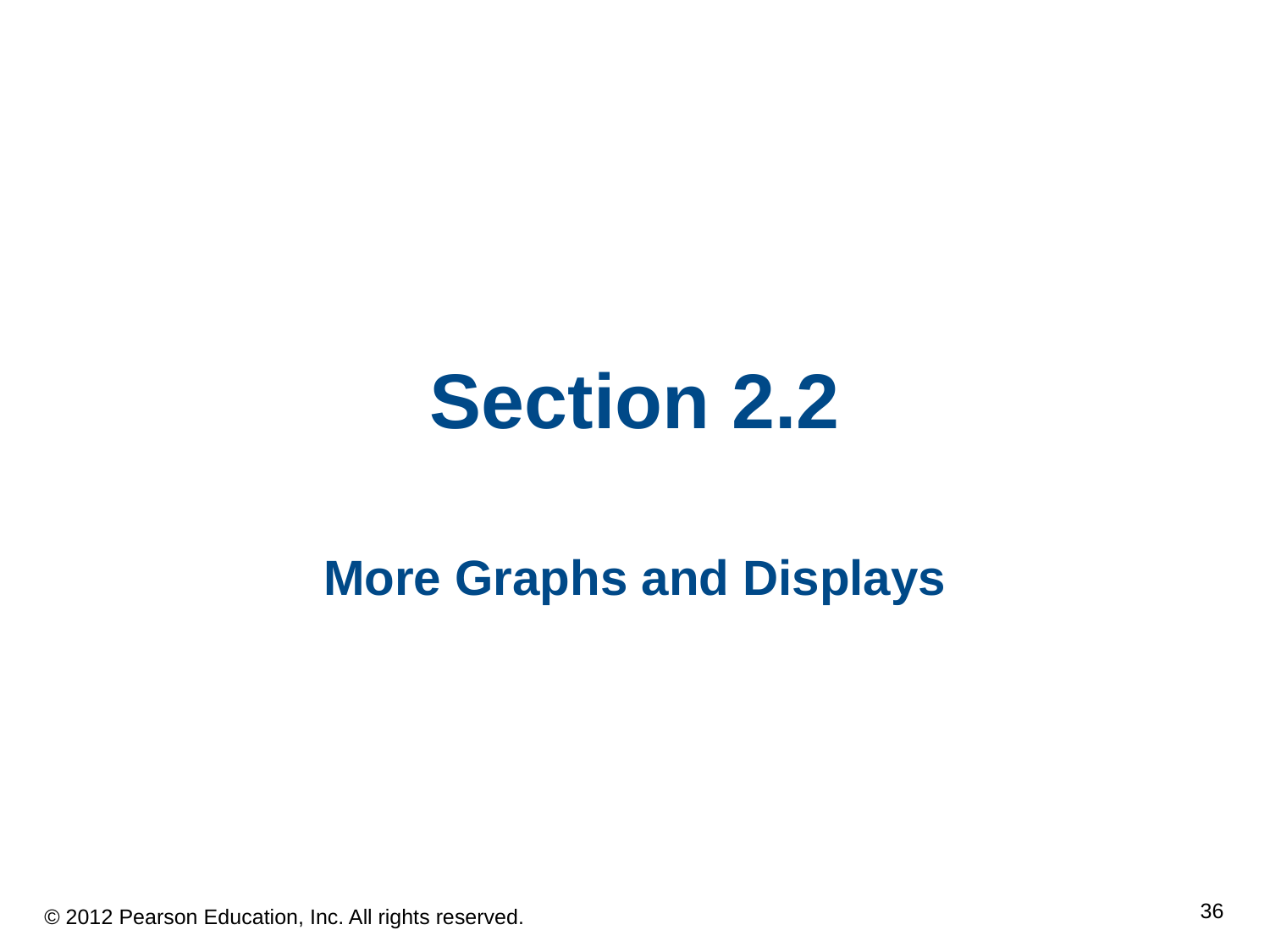

# Section 2.2
More Graphs and Displays
© 2012 Pearson Education, Inc. All rights reserved.
36